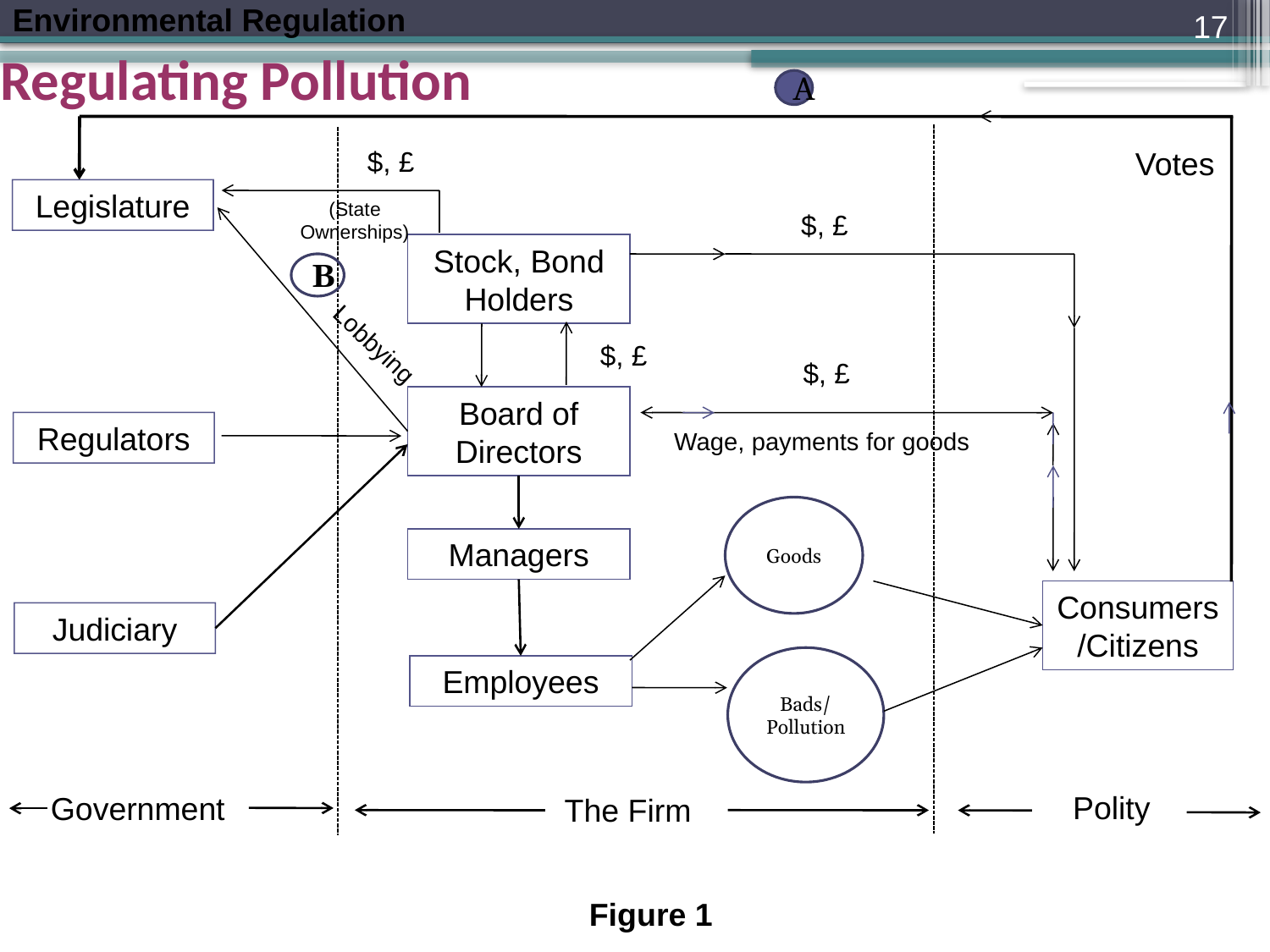

17
Regulating Pollution
A
$, £
Votes
Legislature
(State Ownerships)
$, £
Stock, Bond Holders
B
Lobbying
$, £
$, £
Board of Directors
Regulators
Wage, payments for goods
Goods
Managers
Consumers/Citizens
Judiciary
Bads/Pollution
Employees
Polity
Government
The Firm
Figure 1